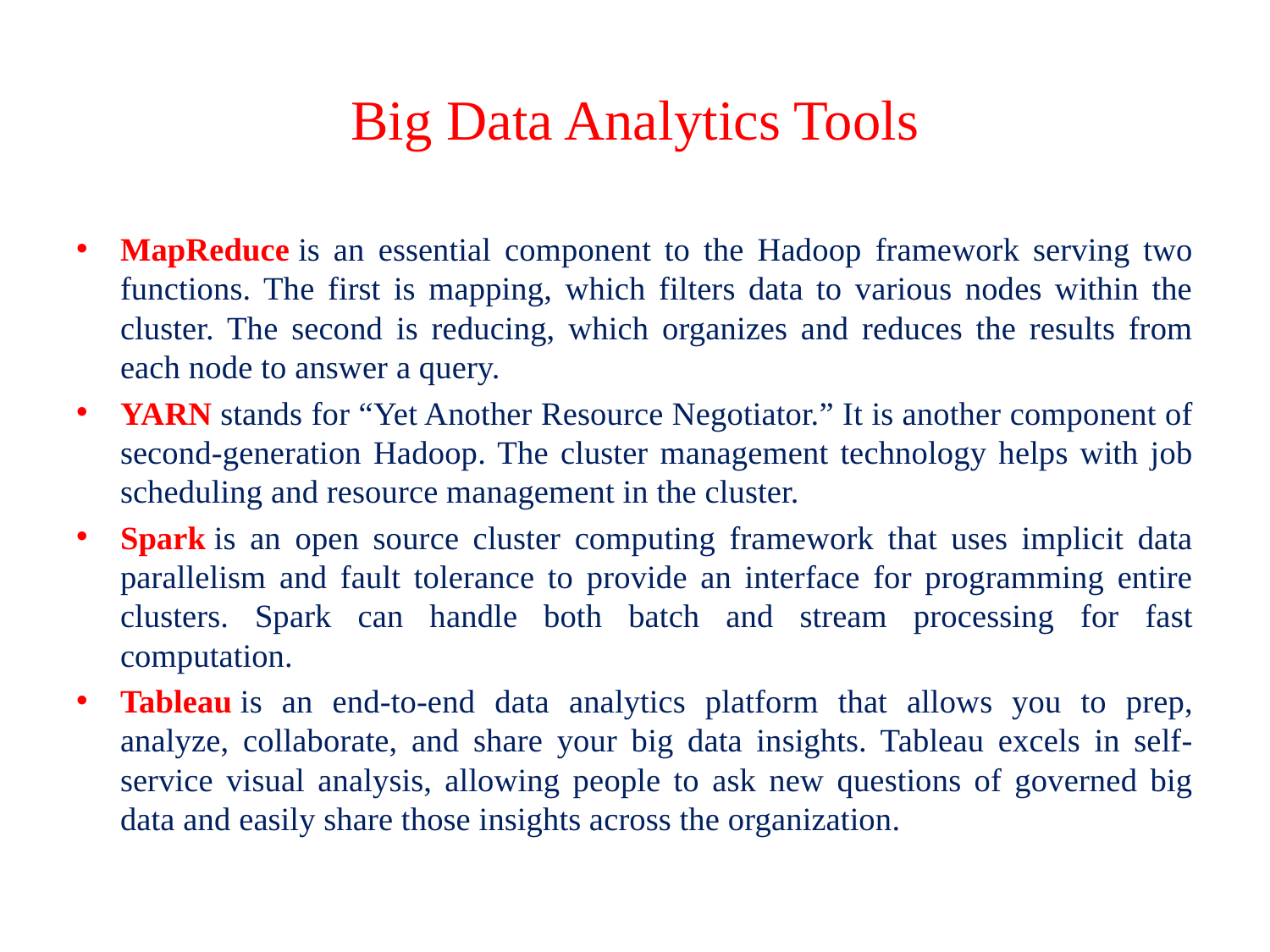

# Big Data Analytics Tools
MapReduce is an essential component to the Hadoop framework serving two functions. The first is mapping, which filters data to various nodes within the cluster. The second is reducing, which organizes and reduces the results from each node to answer a query.
YARN stands for “Yet Another Resource Negotiator.” It is another component of second-generation Hadoop. The cluster management technology helps with job scheduling and resource management in the cluster.
Spark is an open source cluster computing framework that uses implicit data parallelism and fault tolerance to provide an interface for programming entire clusters. Spark can handle both batch and stream processing for fast computation.
Tableau is an end-to-end data analytics platform that allows you to prep, analyze, collaborate, and share your big data insights. Tableau excels in self-service visual analysis, allowing people to ask new questions of governed big data and easily share those insights across the organization.